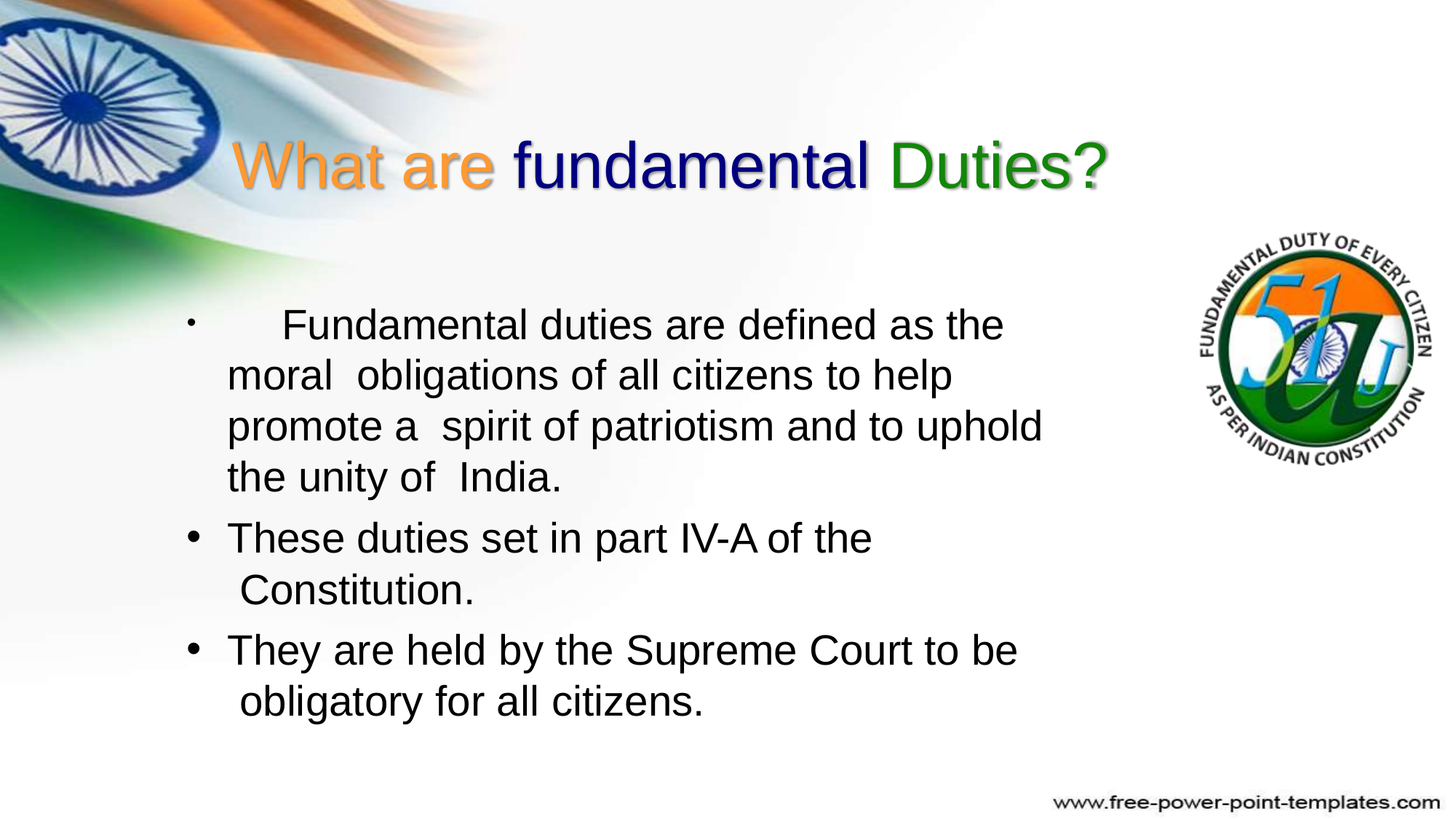

# What are fundamental Duties?

	Fundamental duties are defined as the moral  obligations of all citizens to help promote a  spirit of patriotism and to uphold the unity of  India.
These duties set in part IV-A of the  Constitution.
They are held by the Supreme Court to be  obligatory for all citizens.